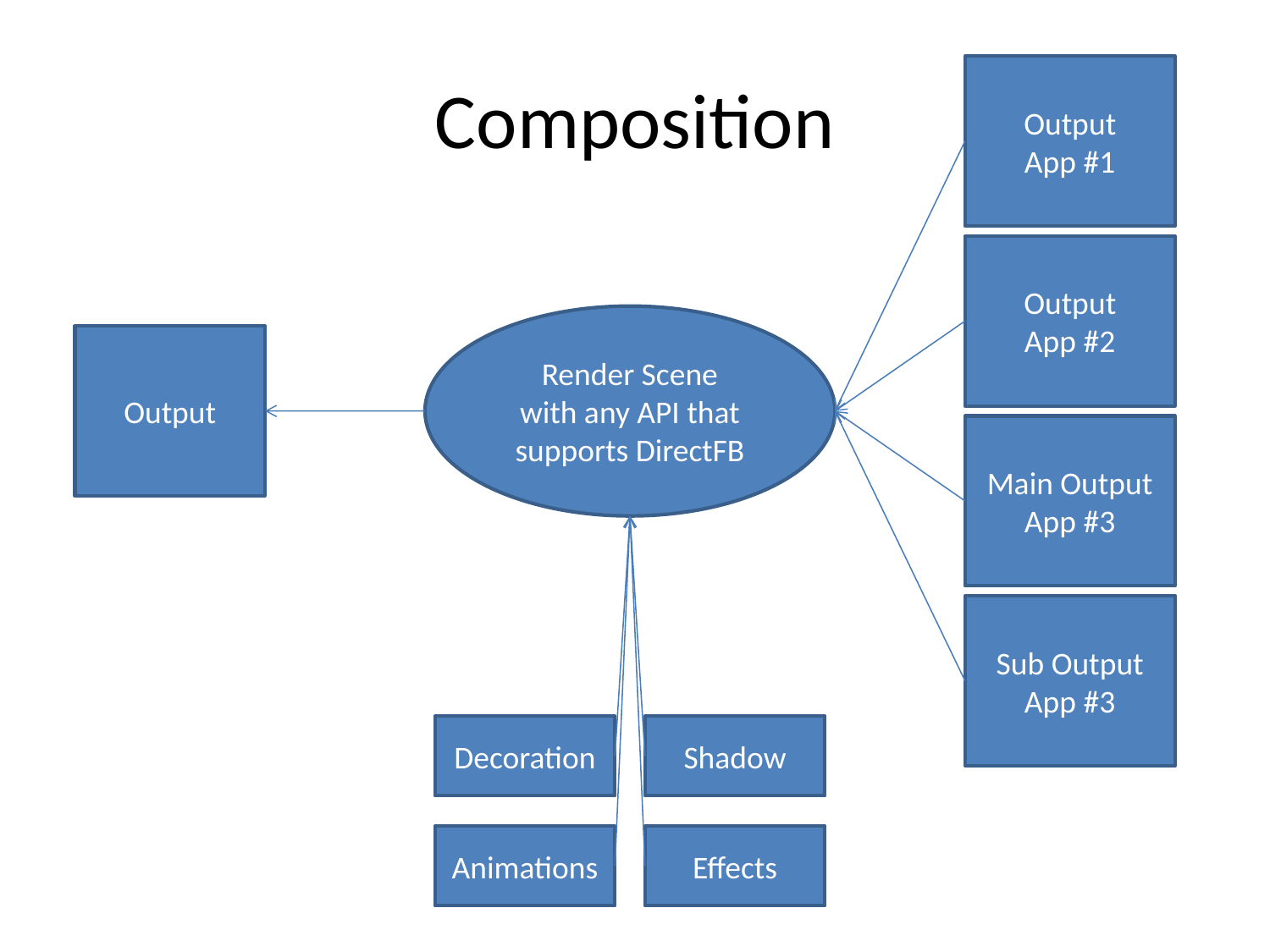

# Composition
Output
App #1
Output
App #2
Render Scene
with any API that supports DirectFB
Output
Main Output
App #3
Sub Output
App #3
Decoration
Shadow
Animations
Effects